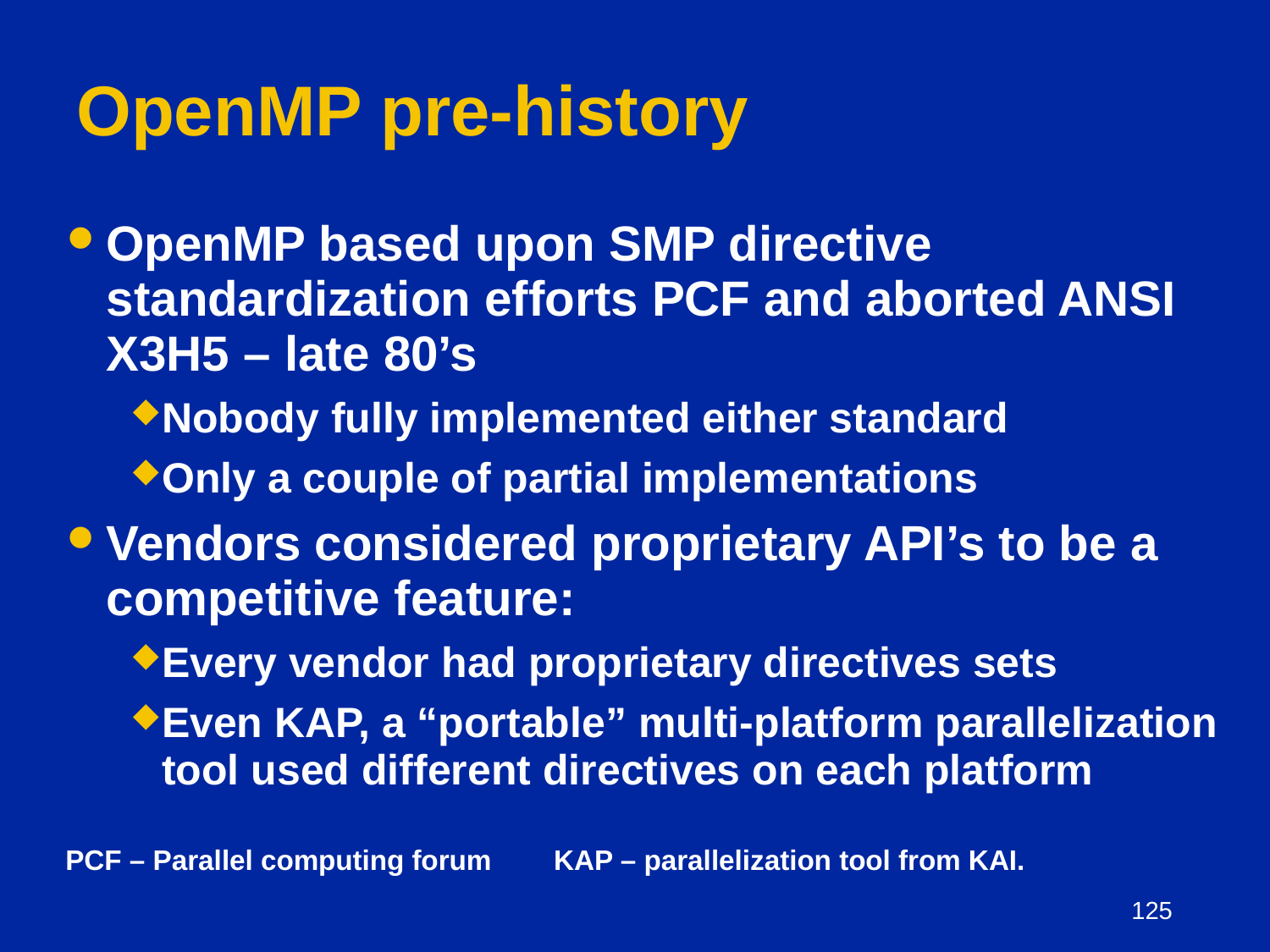

OpenMP pre-history
OpenMP based upon SMP directive standardization efforts PCF and aborted ANSI X3H5 – late 80’s
Nobody fully implemented either standard
Only a couple of partial implementations
Vendors considered proprietary API’s to be a competitive feature:
Every vendor had proprietary directives sets
Even KAP, a “portable” multi-platform parallelization tool used different directives on each platform
PCF – Parallel computing forum        KAP – parallelization tool from KAI.
125